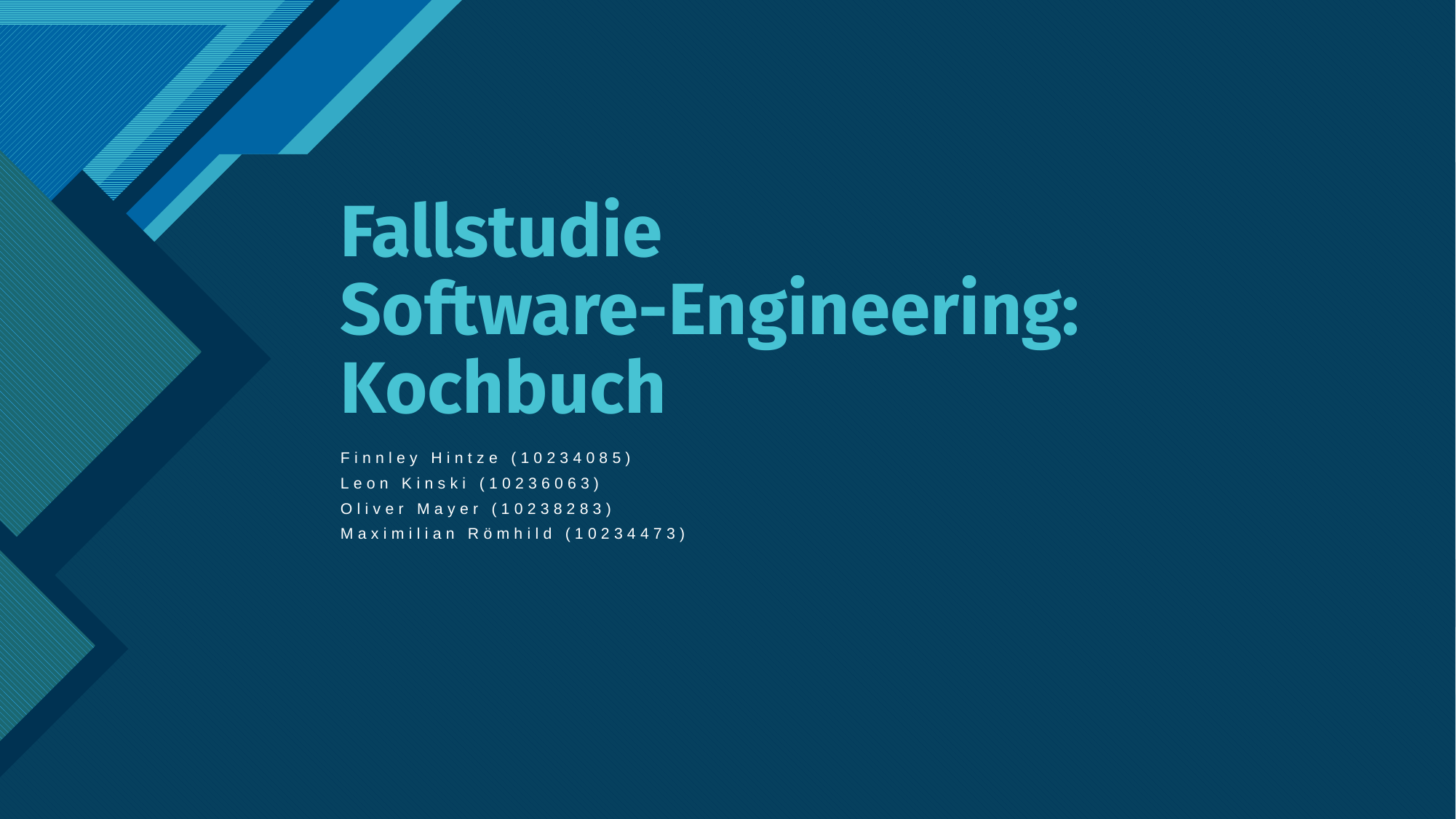

# Fallstudie Software-Engineering: Kochbuch
Finnley Hintze (10234085)
Leon Kinski (10236063)
Oliver Mayer (10238283)
Maximilian Römhild (10234473)